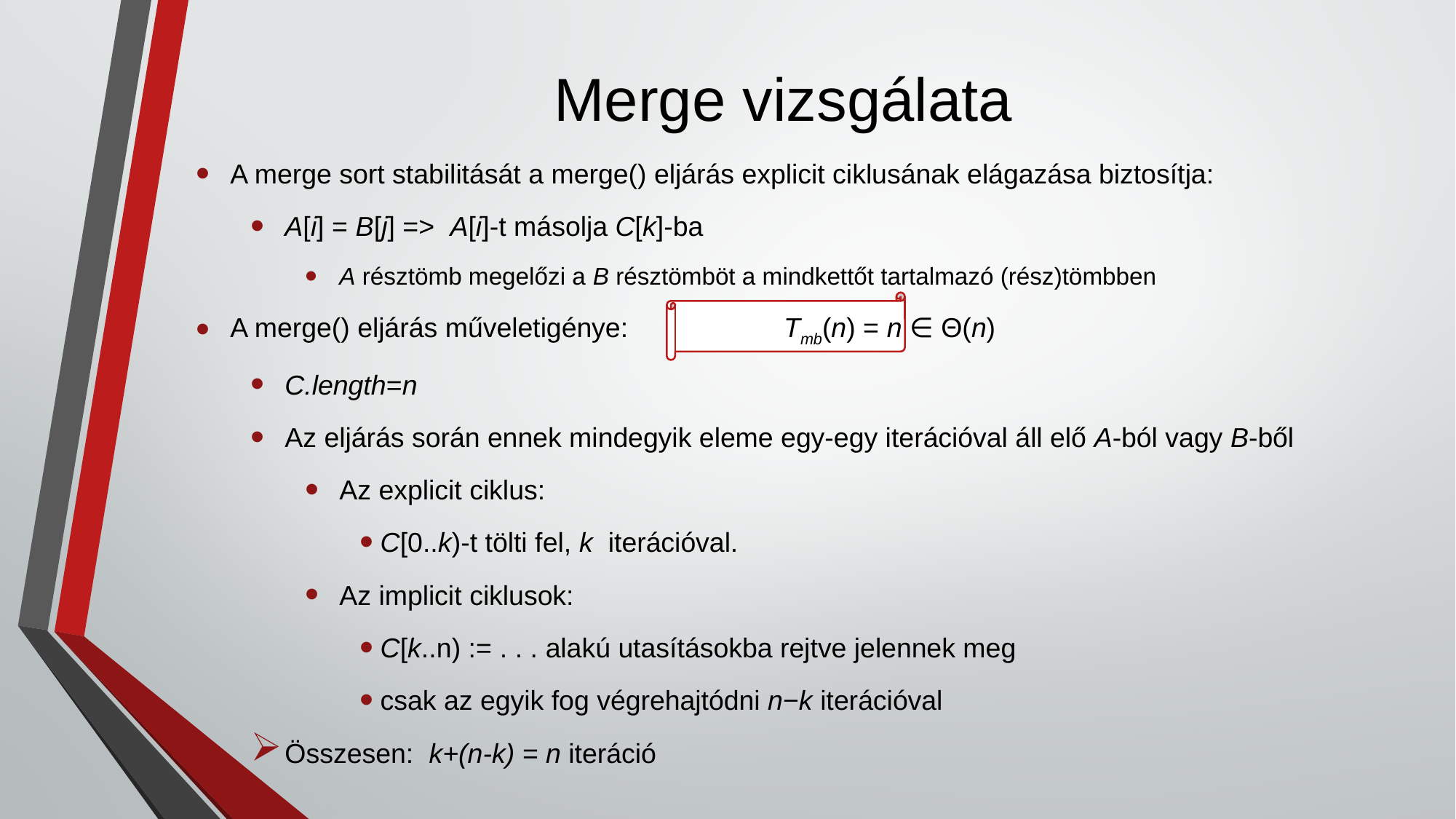

# Merge vizsgálata
A merge sort stabilitását a merge() eljárás explicit ciklusának elágazása biztosítja:
A[i] = B[j] =>  A[i]-t másolja C[k]-ba
A résztömb megelőzi a B résztömböt a mindkettőt tartalmazó (rész)tömbben
A merge() eljárás műveletigénye:		 Tmb(n) = n ∈ Θ(n)
C.length=n
Az eljárás során ennek mindegyik eleme egy-egy iterációval áll elő A-ból vagy B-ből
Az explicit ciklus:
C[0..k)-t tölti fel, k  iterációval.
Az implicit ciklusok:
C[k..n) := . . . alakú utasításokba rejtve jelennek meg
csak az egyik fog végrehajtódni n−k iterációval
Összesen:  k+(n-k) = n iteráció